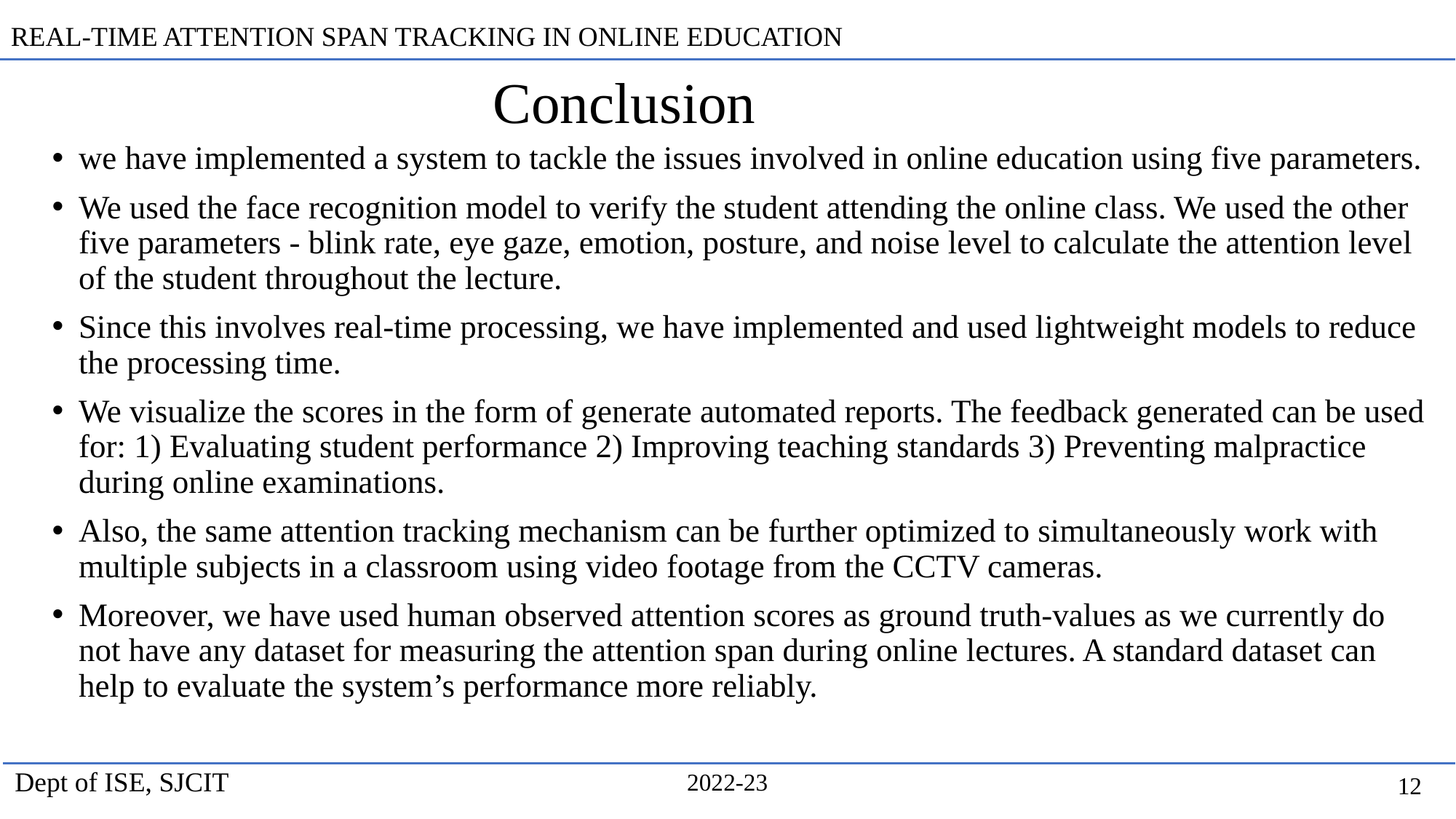

REAL-TIME ATTENTION SPAN TRACKING IN ONLINE EDUCATION
# Conclusion
we have implemented a system to tackle the issues involved in online education using five parameters.
We used the face recognition model to verify the student attending the online class. We used the other five parameters - blink rate, eye gaze, emotion, posture, and noise level to calculate the attention level of the student throughout the lecture.
Since this involves real-time processing, we have implemented and used lightweight models to reduce the processing time.
We visualize the scores in the form of generate automated reports. The feedback generated can be used for: 1) Evaluating student performance 2) Improving teaching standards 3) Preventing malpractice during online examinations.
Also, the same attention tracking mechanism can be further optimized to simultaneously work with multiple subjects in a classroom using video footage from the CCTV cameras.
Moreover, we have used human observed attention scores as ground truth-values as we currently do not have any dataset for measuring the attention span during online lectures. A standard dataset can help to evaluate the system’s performance more reliably.

Dept of ISE, SJCIT
2022-23
12